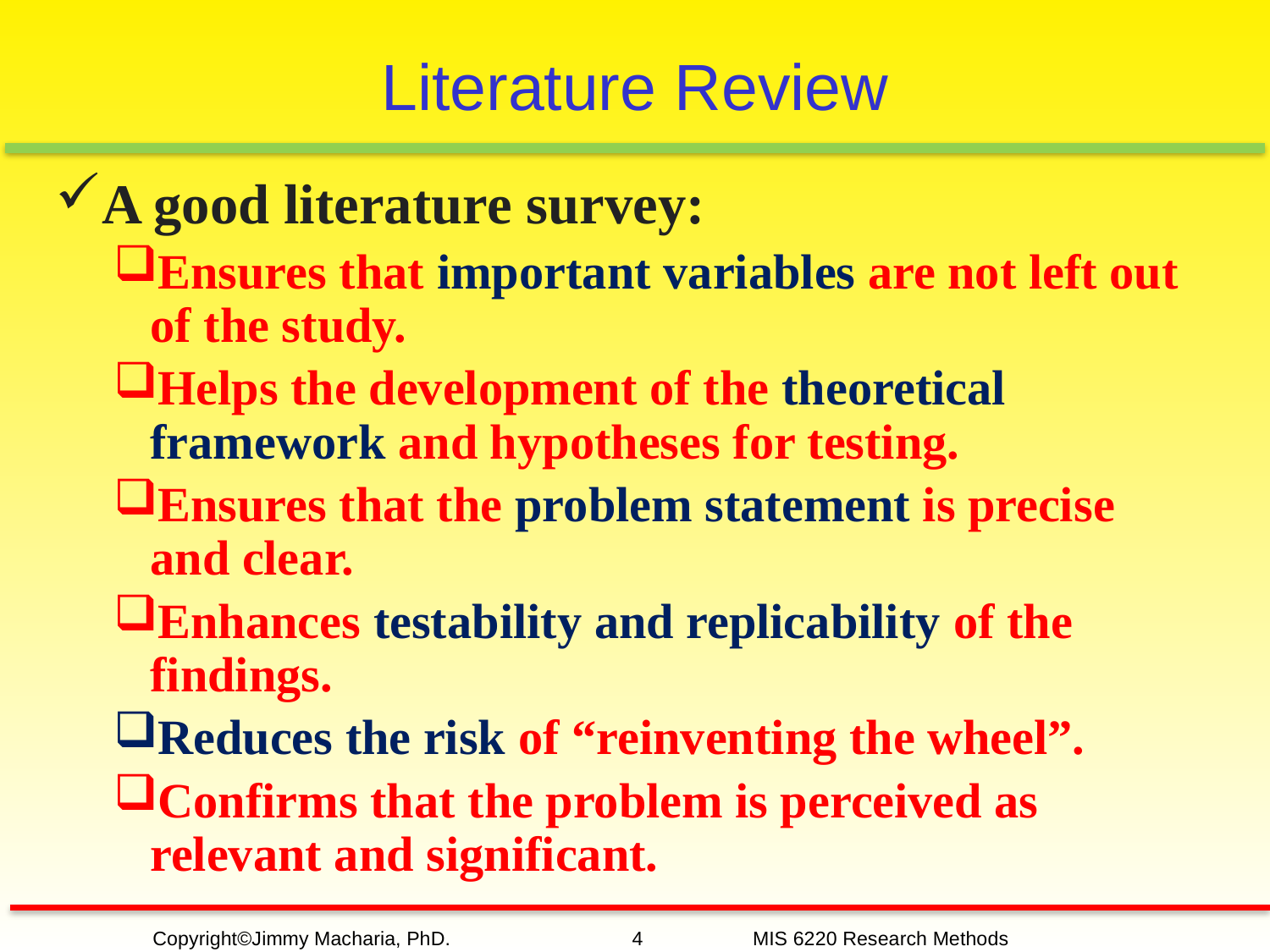

# Literature Review
A good literature survey:
Ensures that important variables are not left out of the study.
Helps the development of the theoretical framework and hypotheses for testing.
Ensures that the problem statement is precise and clear.
Enhances testability and replicability of the findings.
Reduces the risk of “reinventing the wheel”.
Confirms that the problem is perceived as relevant and significant.